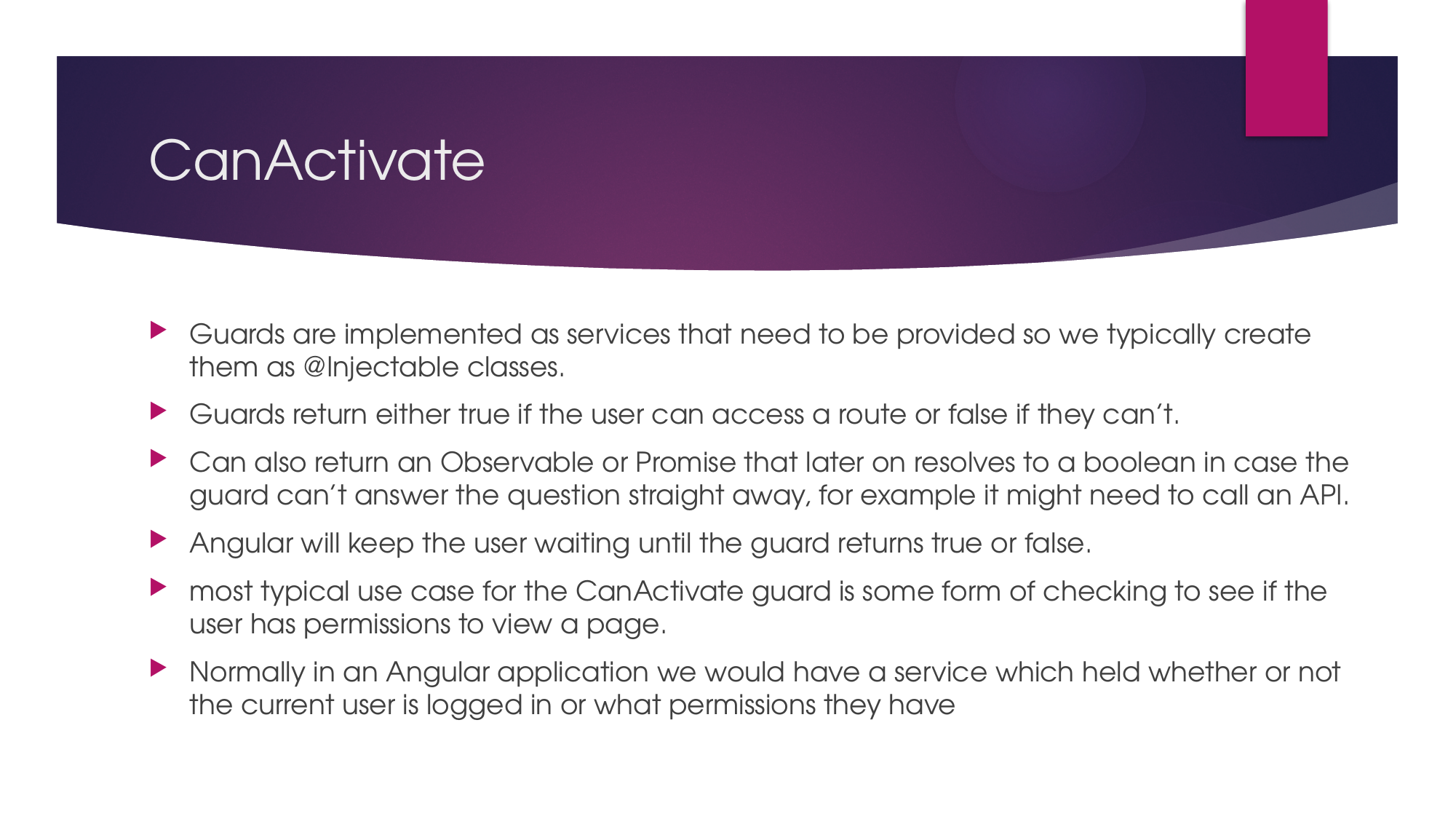

# CanActivate
Guards are implemented as services that need to be provided so we typically create them as @Injectable classes.
Guards return either true if the user can access a route or false if they can’t.
Can also return an Observable or Promise that later on resolves to a boolean in case the guard can’t answer the question straight away, for example it might need to call an API.
Angular will keep the user waiting until the guard returns true or false.
most typical use case for the CanActivate guard is some form of checking to see if the user has permissions to view a page.
Normally in an Angular application we would have a service which held whether or not the current user is logged in or what permissions they have